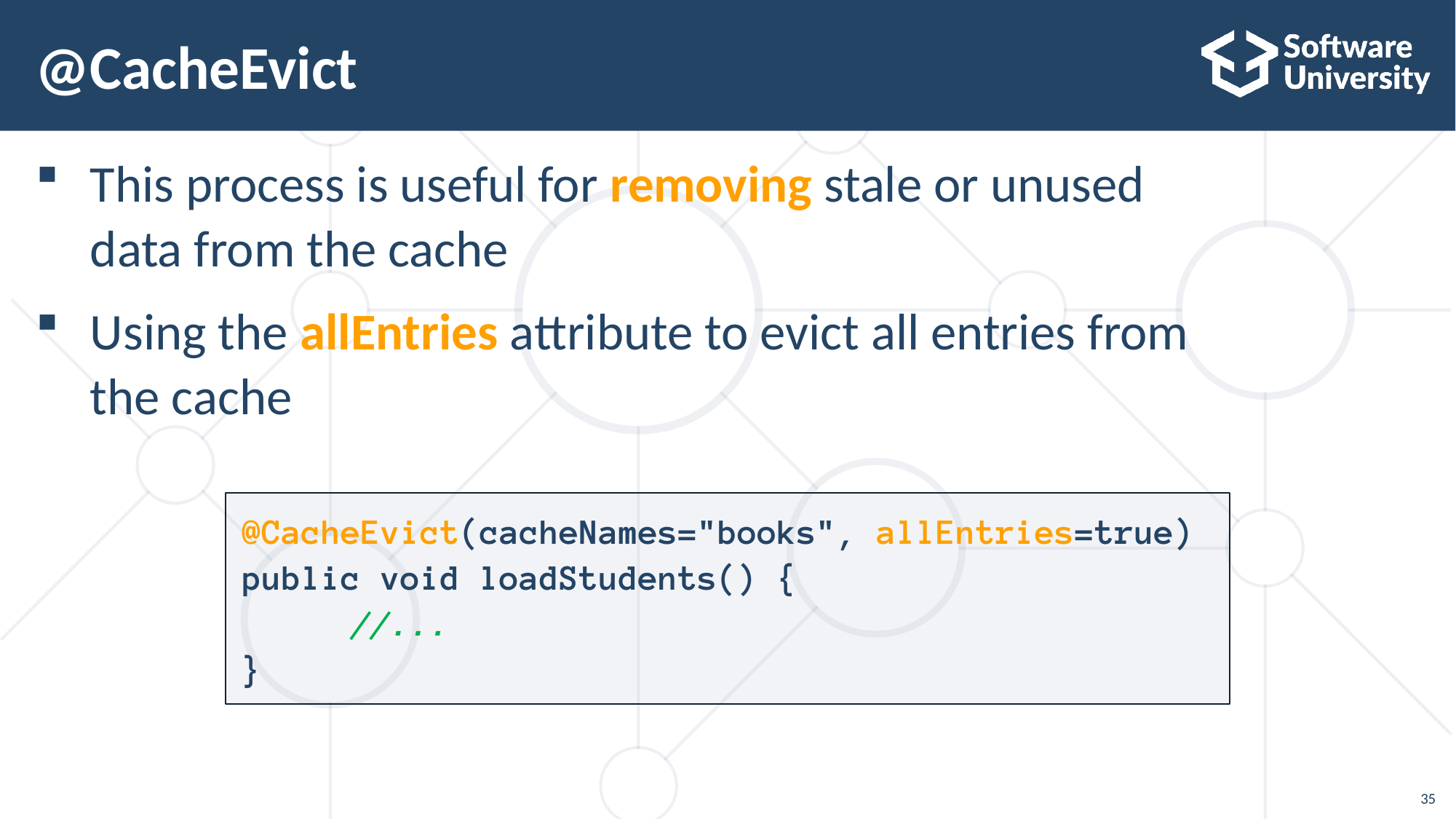

# @CacheEvict
This process is useful for removing stale or unused
data from the cache
Using the allEntries attribute to evict all entries from
the cache
@CacheEvict(cacheNames="books", allEntries=true)
public void loadStudents() {
	//...
}
35